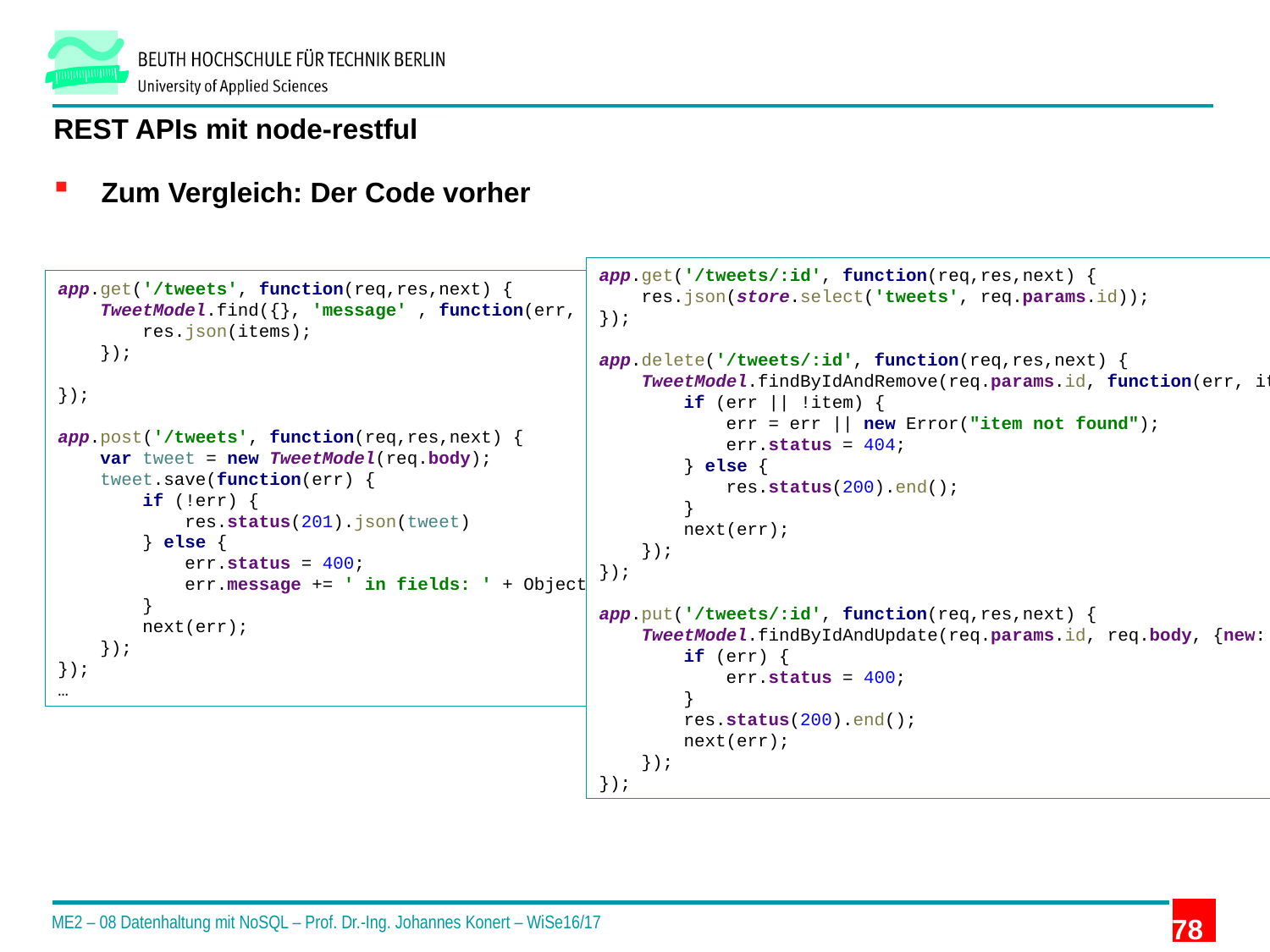

# REST APIs mit node-restful
Zum Vergleich: Der Code vorher

app.get('/tweets/:id', function(req,res,next) {
    res.json(store.select('tweets', req.params.id));
});
app.delete('/tweets/:id', function(req,res,next) {
    TweetModel.findByIdAndRemove(req.params.id, function(err, item) {
        if (err || !item) {
            err = err || new Error("item not found");
            err.status = 404;
        } else {
            res.status(200).end();
        }
        next(err);
    });
});
app.put('/tweets/:id', function(req,res,next) {
    TweetModel.findByIdAndUpdate(req.params.id, req.body, {new: true}, function(err, item) {
        if (err) {
            err.status = 400;
        }
        res.status(200).end();
        next(err);
    });
});
app.get('/tweets', function(req,res,next) {
    TweetModel.find({}, 'message' , function(err, items) {
        res.json(items);
    });
});
app.post('/tweets', function(req,res,next) {
    var tweet = new TweetModel(req.body);
    tweet.save(function(err) {
        if (!err) {
            res.status(201).json(tweet)
        } else {
            err.status = 400;
            err.message += ' in fields: ' + Object.getOwnPropertyNames(err.errors);
        }
        next(err);
    });
});
…
ME2 – 08 Datenhaltung mit NoSQL – Prof. Dr.-Ing. Johannes Konert – WiSe16/17

78